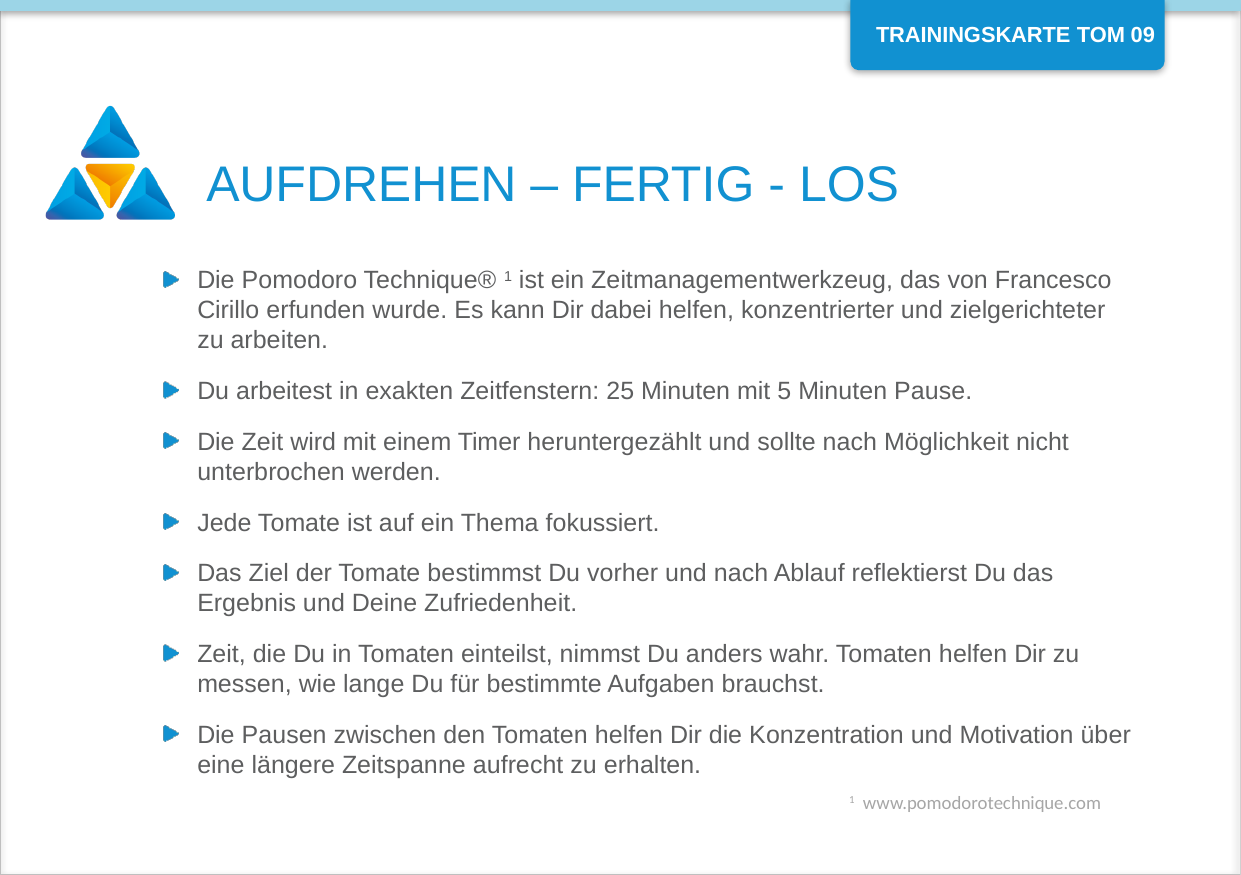

# AUFDREHEN – FERTIG - LOS
Die Pomodoro Technique® 1 ist ein Zeitmanagementwerkzeug, das von Francesco Cirillo erfunden wurde. Es kann Dir dabei helfen, konzentrierter und zielgerichteter zu arbeiten.
Du arbeitest in exakten Zeitfenstern: 25 Minuten mit 5 Minuten Pause.
Die Zeit wird mit einem Timer heruntergezählt und sollte nach Möglichkeit nicht unterbrochen werden.
Jede Tomate ist auf ein Thema fokussiert.
Das Ziel der Tomate bestimmst Du vorher und nach Ablauf reflektierst Du das Ergebnis und Deine Zufriedenheit.
Zeit, die Du in Tomaten einteilst, nimmst Du anders wahr. Tomaten helfen Dir zu messen, wie lange Du für bestimmte Aufgaben brauchst.
Die Pausen zwischen den Tomaten helfen Dir die Konzentration und Motivation über eine längere Zeitspanne aufrecht zu erhalten.

1  www.pomodorotechnique.com